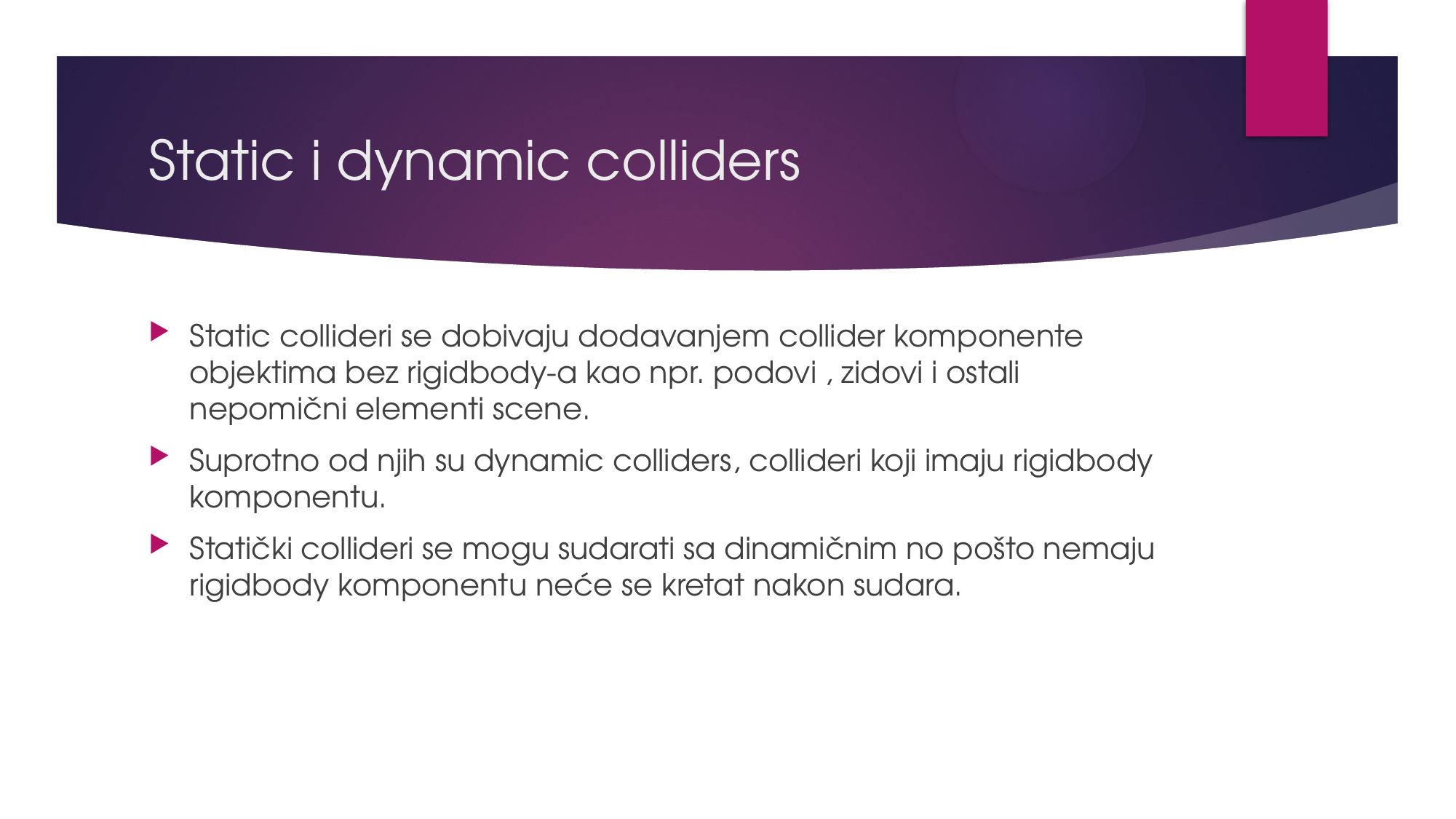

# Static i dynamic colliders
Static collideri se dobivaju dodavanjem collider komponente objektima bez rigidbody-a kao npr. podovi , zidovi i ostali nepomični elementi scene.
Suprotno od njih su dynamic colliders, collideri koji imaju rigidbody komponentu.
Statički collideri se mogu sudarati sa dinamičnim no pošto nemaju rigidbody komponentu neće se kretat nakon sudara.